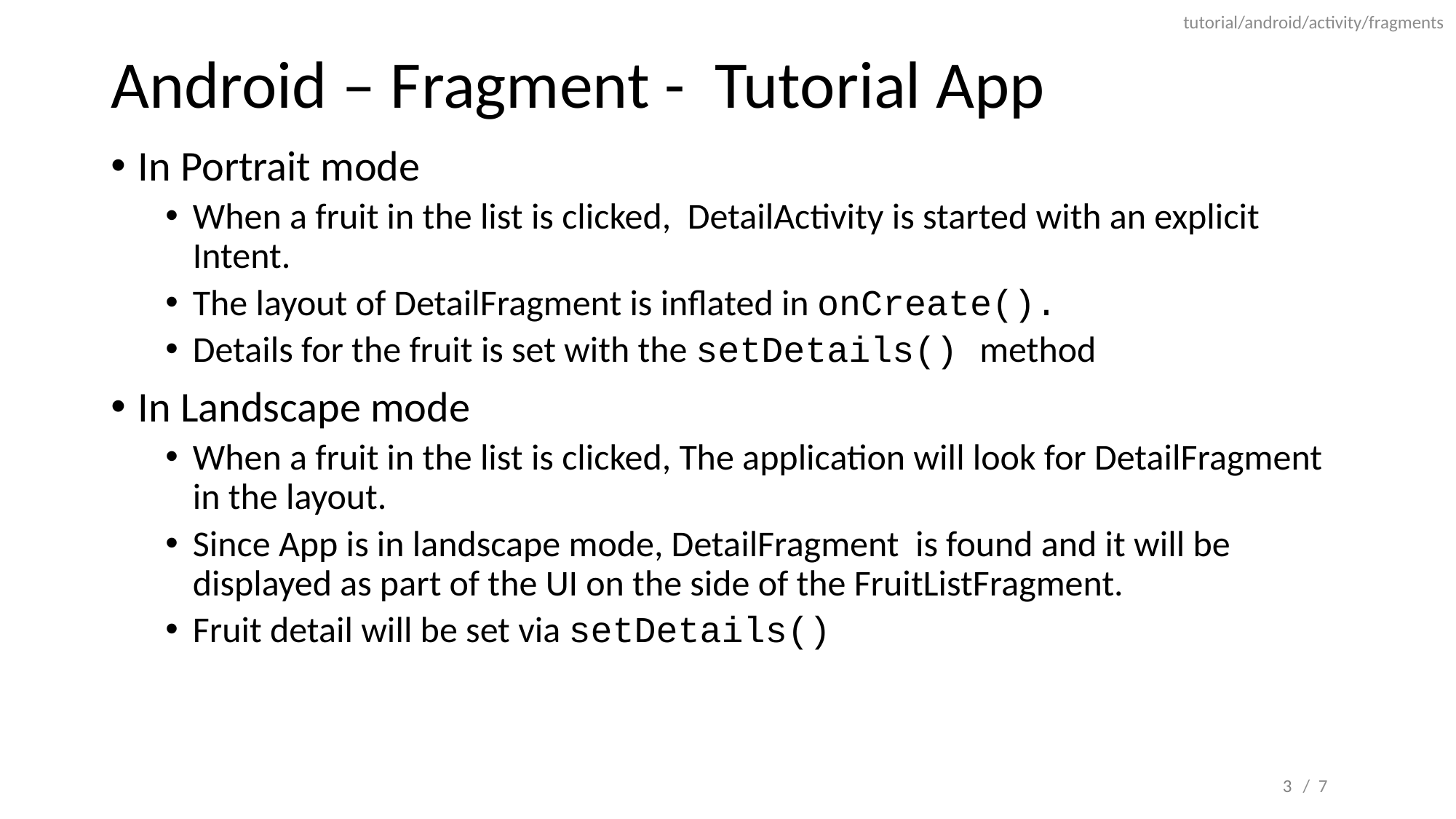

tutorial/android/activity/fragments
# Android – Fragment -  Tutorial App
In Portrait mode
When a fruit in the list is clicked,  DetailActivity is started with an explicit Intent.
The layout of DetailFragment is inflated in onCreate().
Details for the fruit is set with the setDetails() method
In Landscape mode
When a fruit in the list is clicked, The application will look for DetailFragment in the layout.
Since App is in landscape mode, DetailFragment  is found and it will be displayed as part of the UI on the side of the FruitListFragment.
Fruit detail will be set via setDetails()
3
/  7